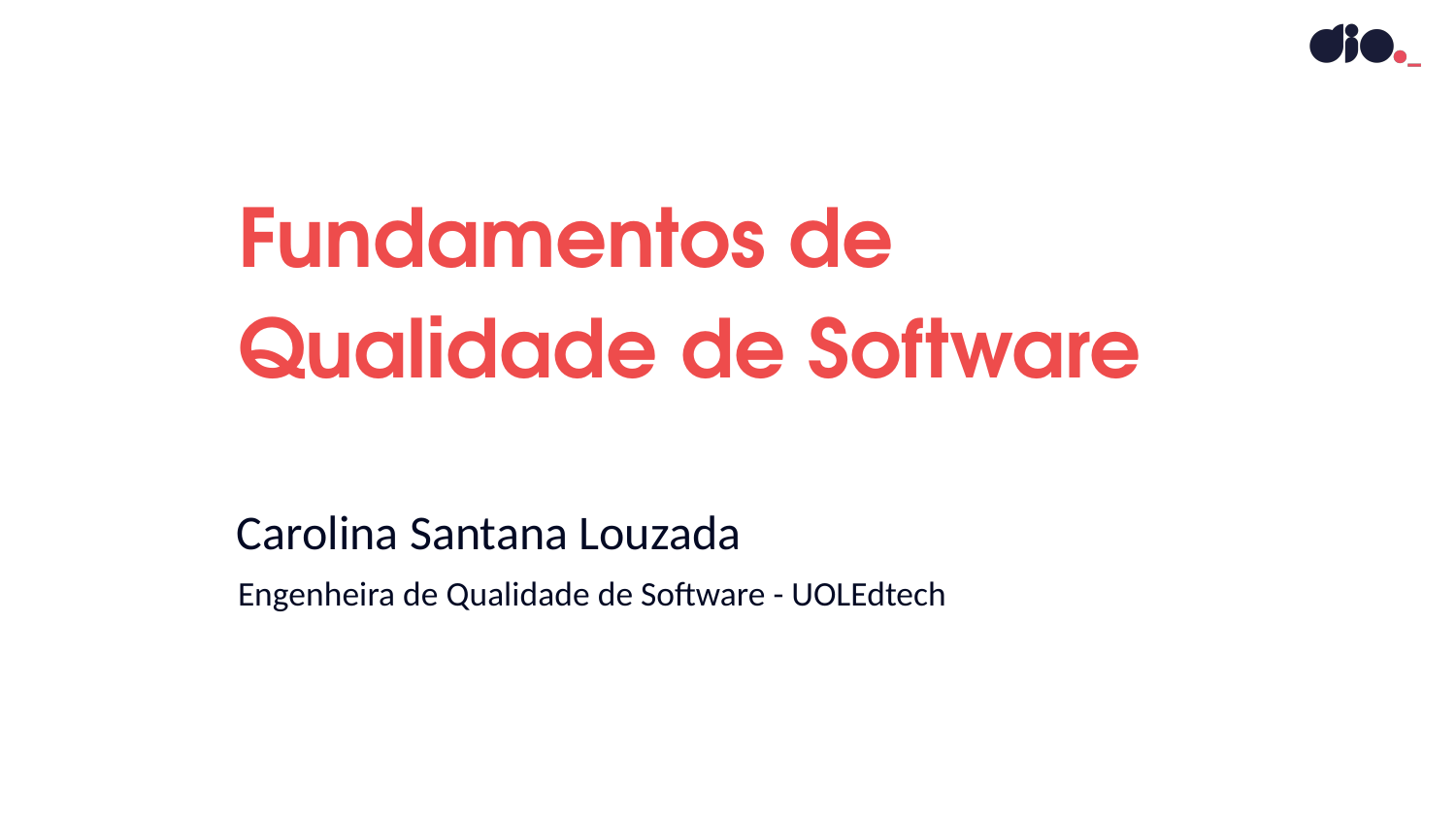

Fundamentos de Qualidade de Software
# Carolina Santana Louzada
Engenheira de Qualidade de Software - UOLEdtech